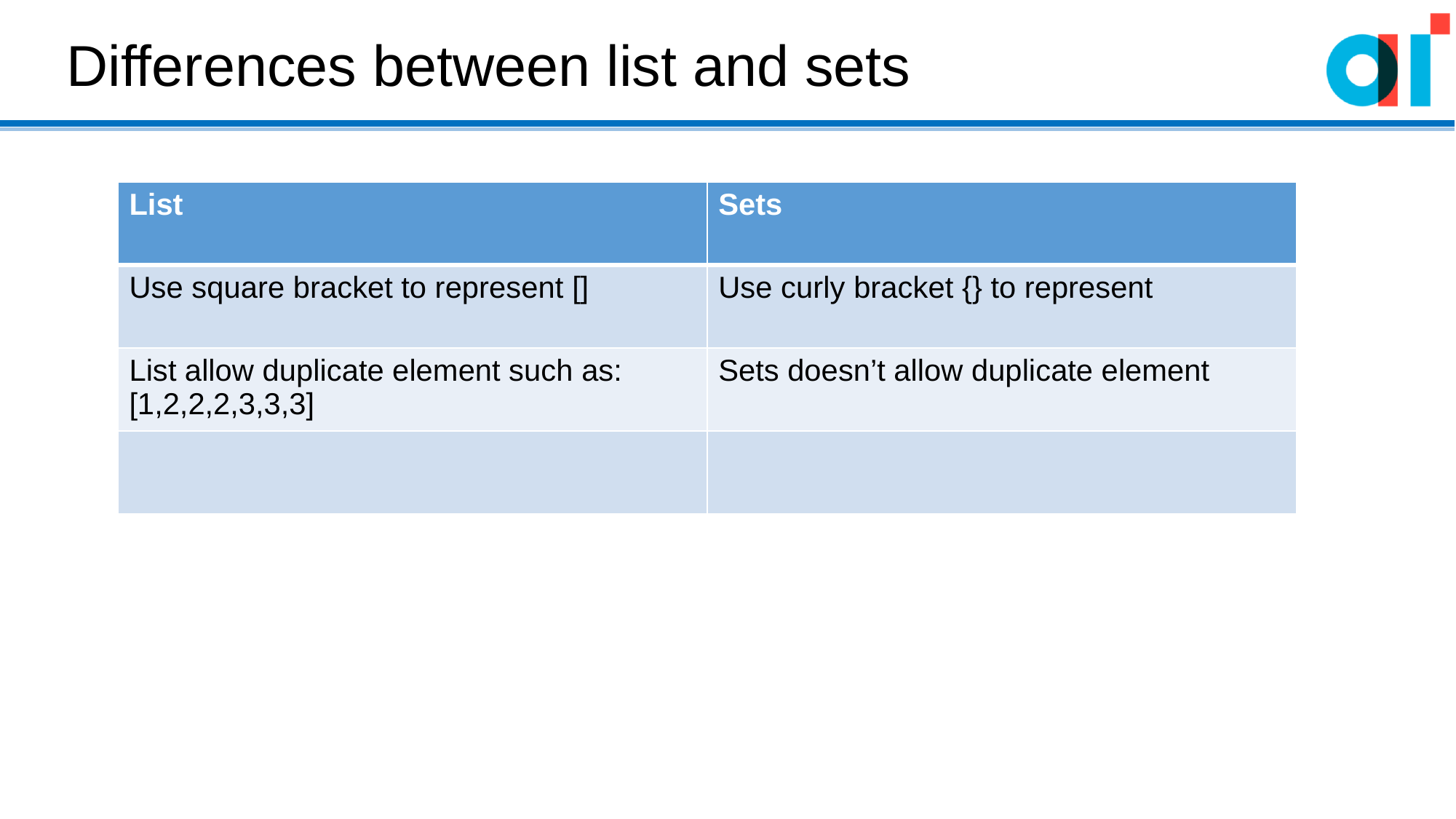

Differences between list and sets
| List | Sets |
| --- | --- |
| Use square bracket to represent [] | Use curly bracket {} to represent |
| List allow duplicate element such as: [1,2,2,2,3,3,3] | Sets doesn’t allow duplicate element |
|  |  |